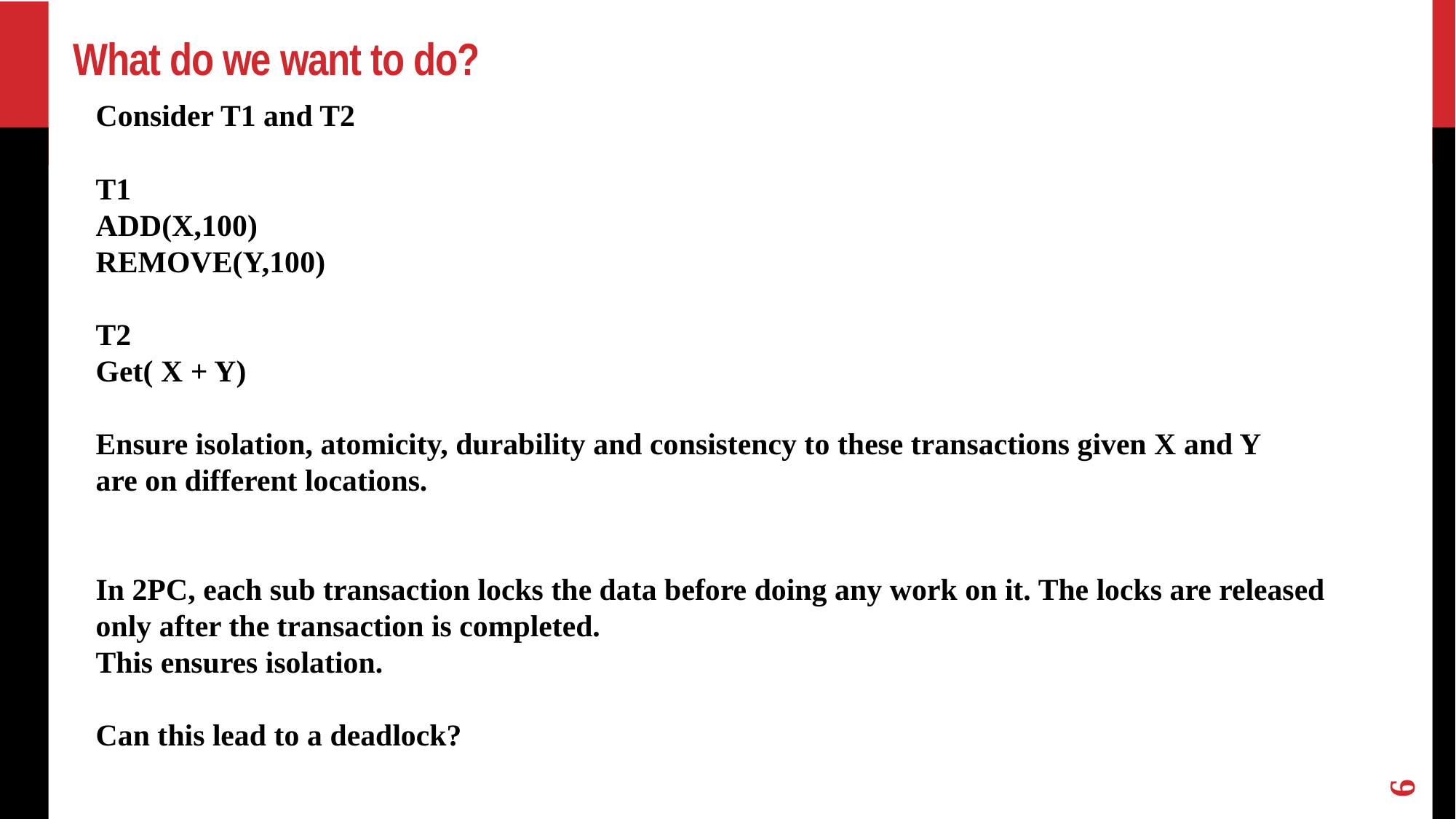

# What do we want to do?
Consider T1 and T2
T1
ADD(X,100)
REMOVE(Y,100)
T2
Get( X + Y)
Ensure isolation, atomicity, durability and consistency to these transactions given X and Y
are on different locations.
In 2PC, each sub transaction locks the data before doing any work on it. The locks are released
only after the transaction is completed.
This ensures isolation.
Can this lead to a deadlock?
6